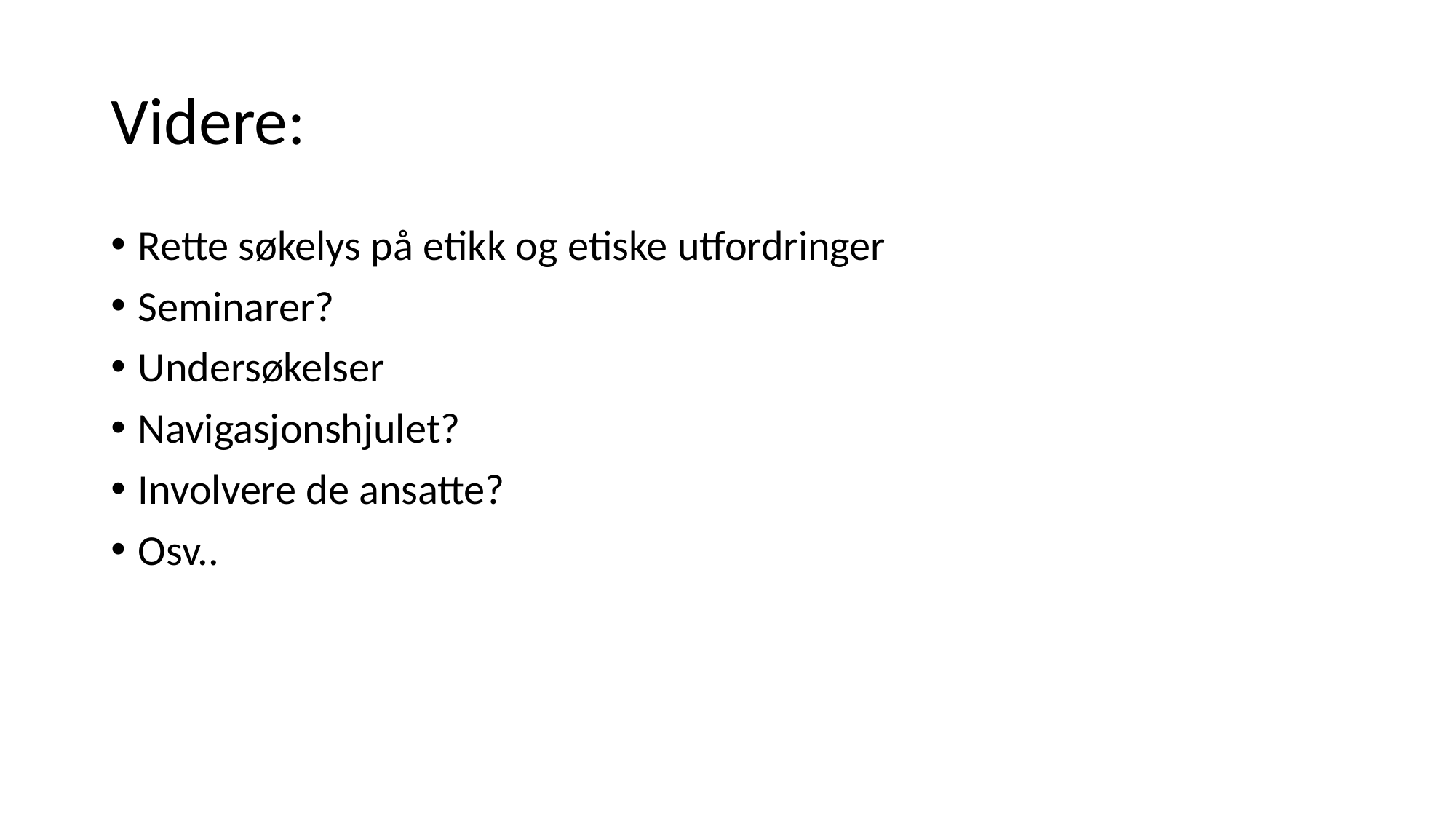

# Videre:
Rette søkelys på etikk og etiske utfordringer
Seminarer?
Undersøkelser
Navigasjonshjulet?
Involvere de ansatte?
Osv..